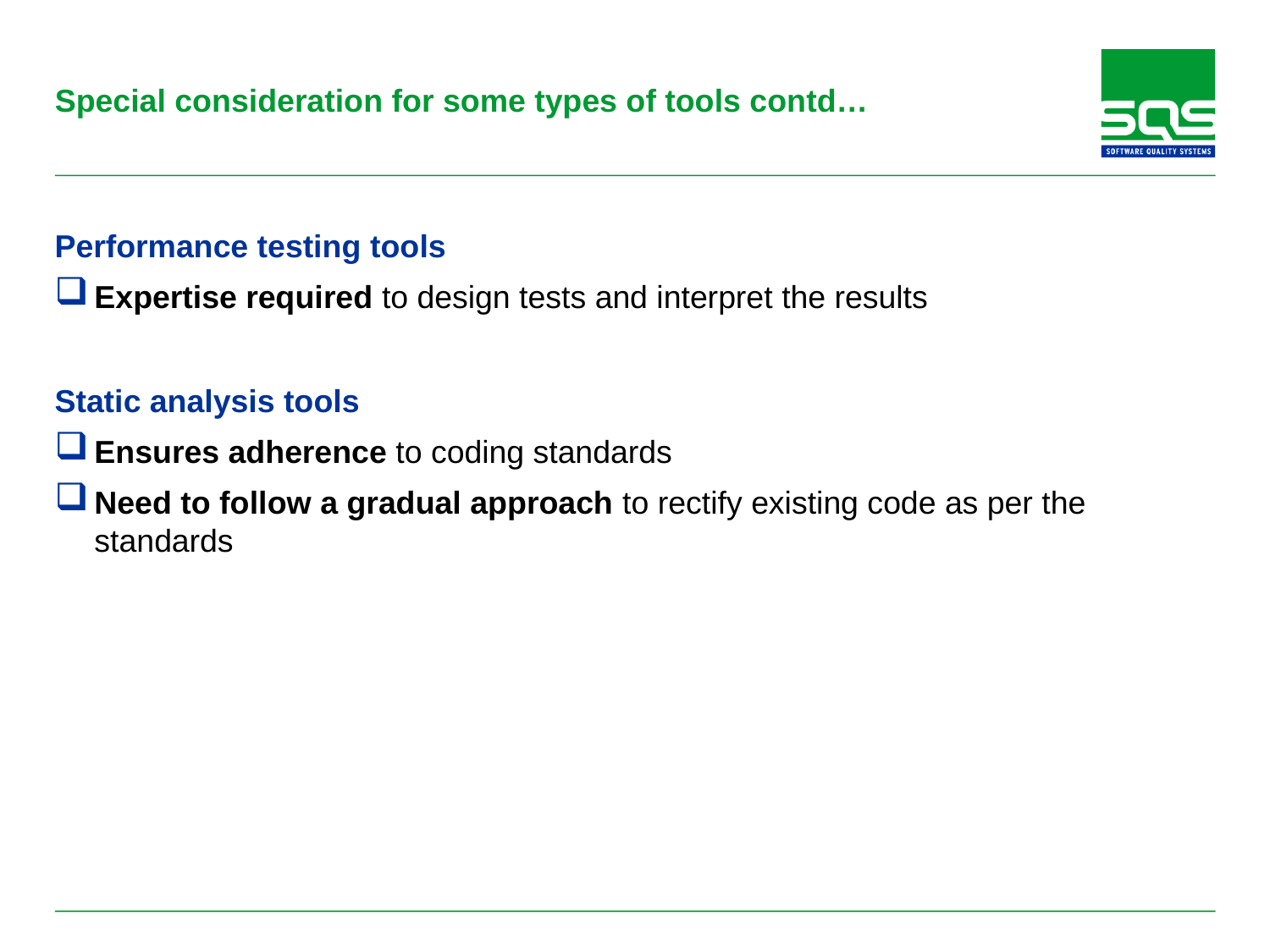

# Special consideration for some types of tools contd…
Performance testing tools
Expertise required to design tests and interpret the results

Static analysis tools
Ensures adherence to coding standards
Need to follow a gradual approach to rectify existing code as per the standards